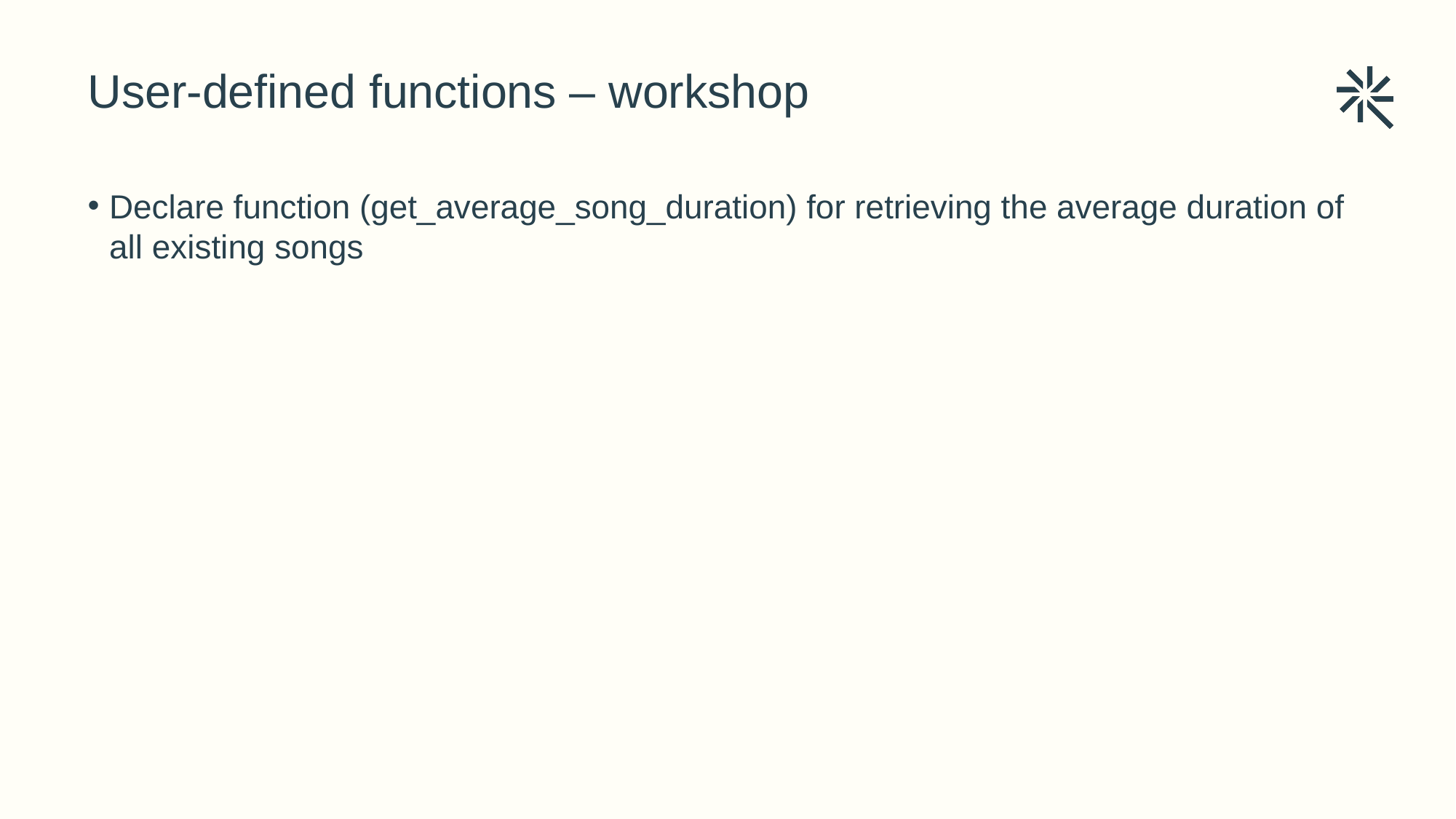

User-defined functions – workshop
# Declare function (get_average_song_duration) for retrieving the average duration of all existing songs